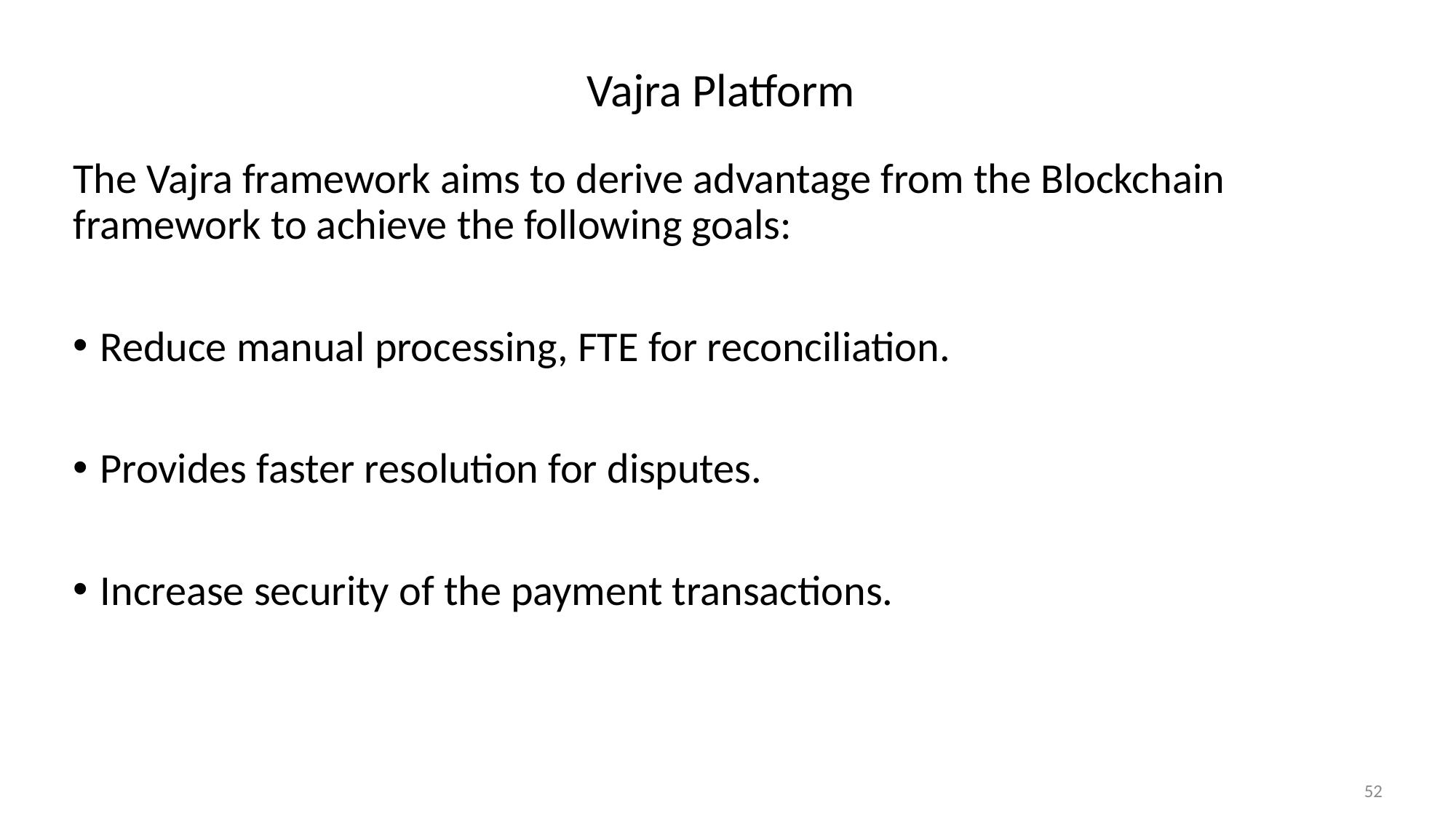

# Vajra Platform
The Vajra framework aims to derive advantage from the Blockchain framework to achieve the following goals:

Reduce manual processing, FTE for reconciliation.

Provides faster resolution for disputes.

Increase security of the payment transactions.

52